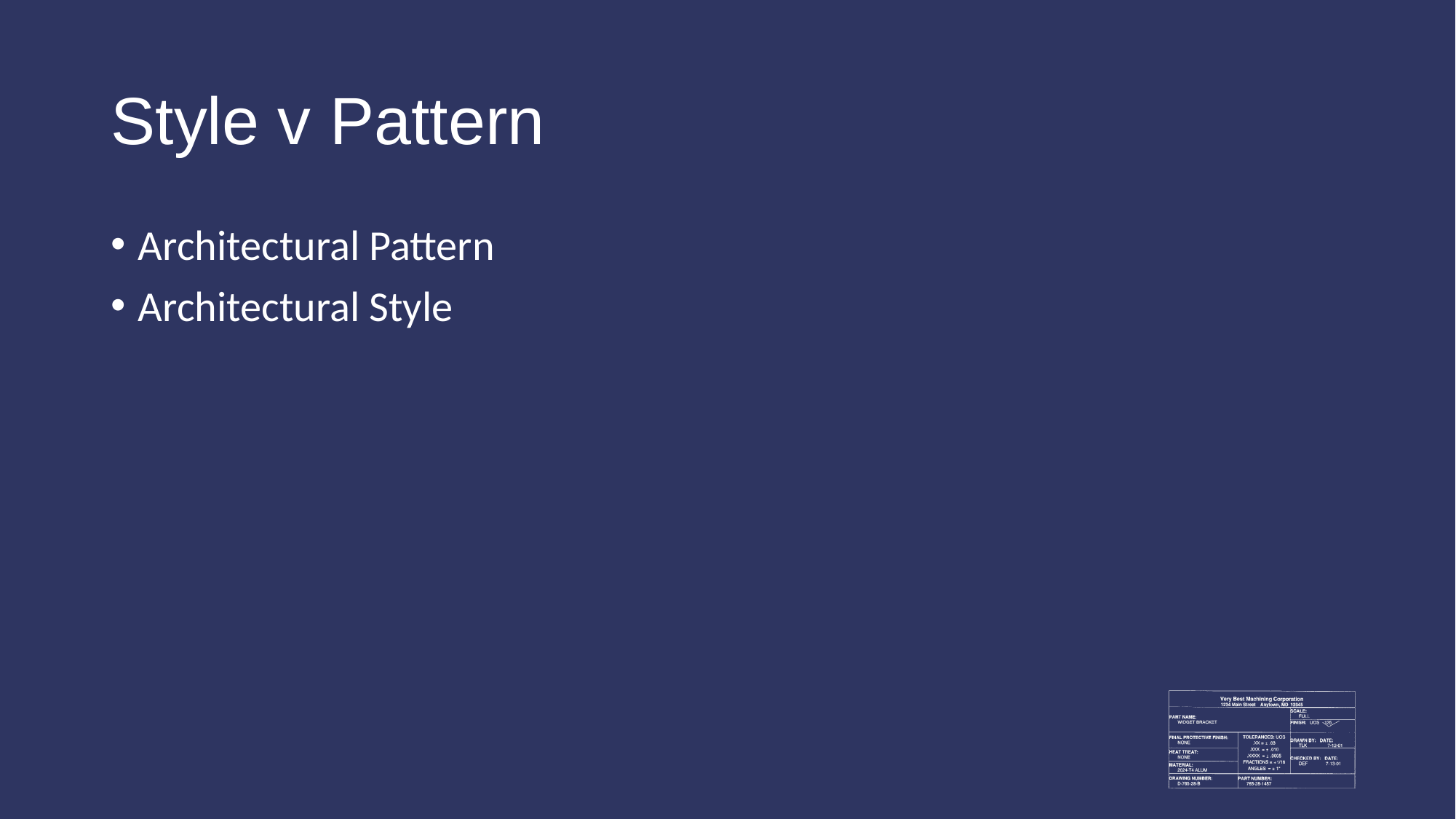

# Style v Pattern
Architectural Pattern
Architectural Style